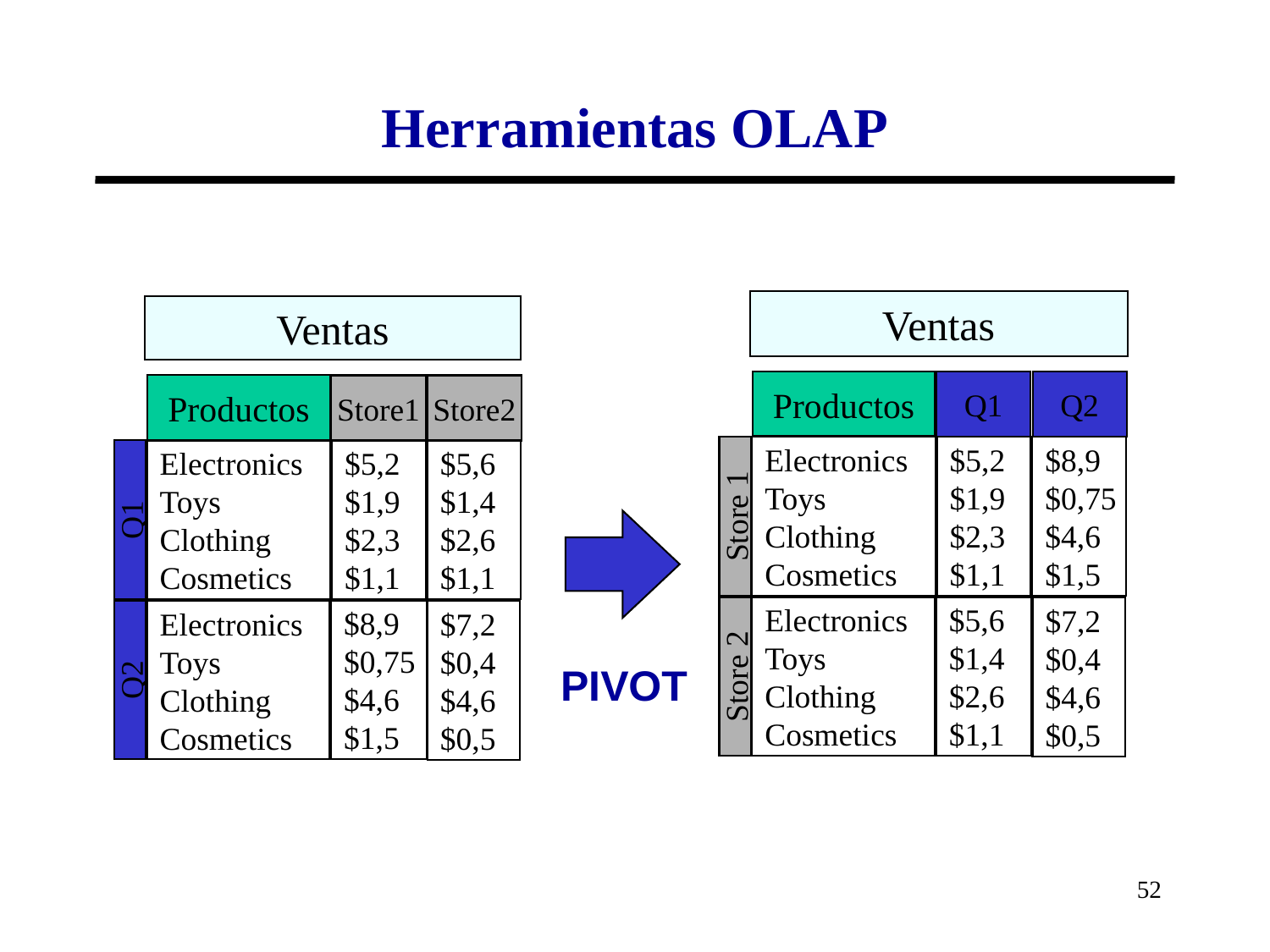

# Herramientas OLAP
Ventas
Ventas
Productos
Q1
Q2
Productos
Store1
Store2
$5,2
$1,9
$2,3
$1,1
Electronics
Toys
Clothing
Cosmetics
$8,9
$0,75
$4,6
$1,5
$5,2
$1,9
$2,3
$1,1
Electronics
Toys
Clothing
Cosmetics
$5,6
$1,4
$2,6
$1,1
Store 1
Q1

$5,6
$1,4
$2,6
$1,1
Electronics
Toys
Clothing
Cosmetics
$7,2
$0,4
$4,6
$0,5
$8,9
$0,75
$4,6
$1,5
Electronics
Toys
Clothing
Cosmetics
$7,2
$0,4
$4,6
$0,5
PIVOT
Store 2
Q2
52